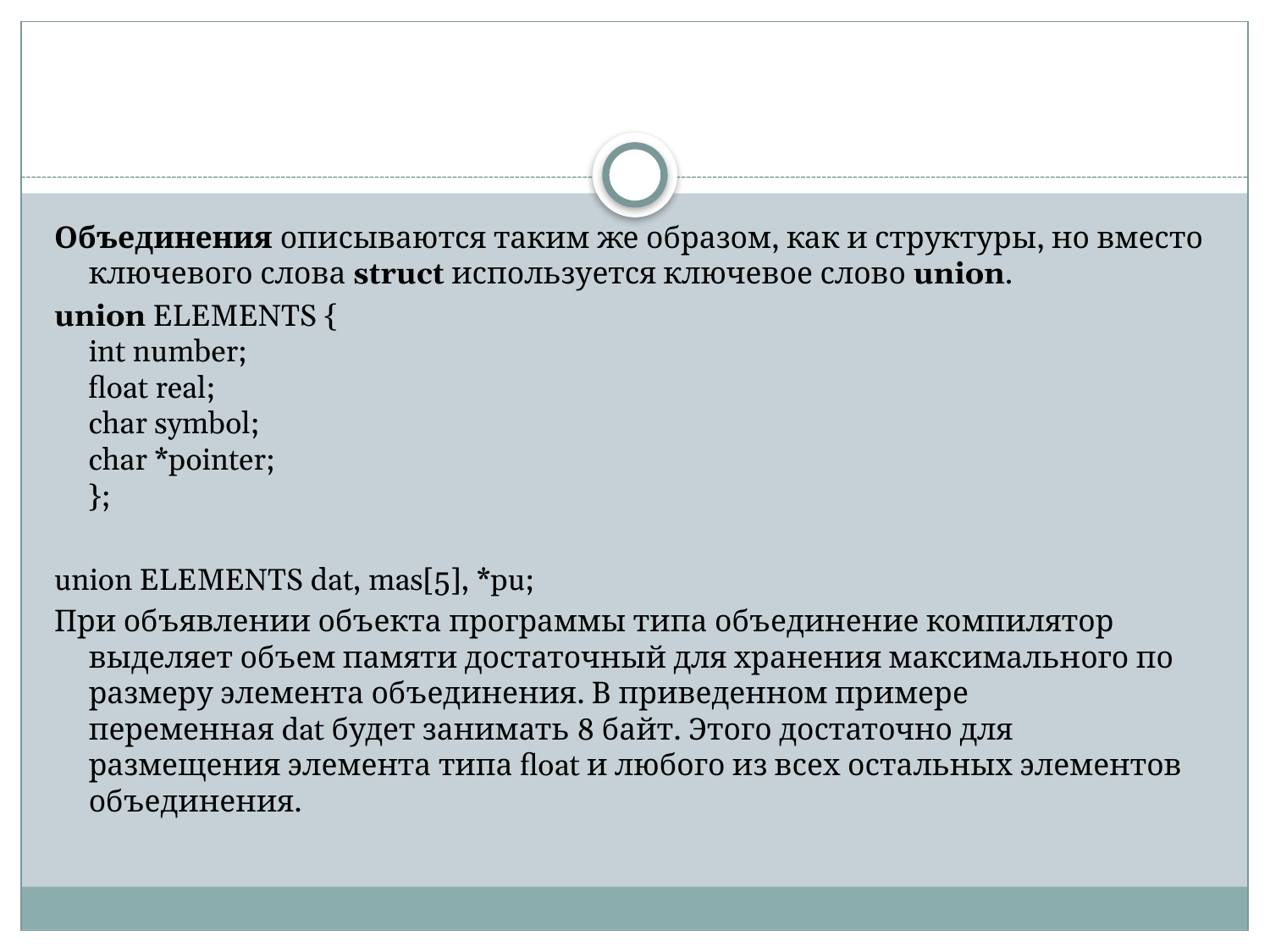

#
Объединения описываются таким же образом, как и структуры, но вместо
ключевого слова struct используется ключевое слово union.
union ELEMENTS {
int number;
float real;
char symbol;
char *pointer;
};

union ELEMENTS dat, mas[5], *pu;
При объявлении объекта программы типа объединение компилятор выделяет объем памяти достаточный для хранения максимального по размеру элемента объединения. В приведенном примере переменная dat будет занимать 8 байт. Этого достаточно для размещения элемента типа float и любого из всех остальных элементов объединения.